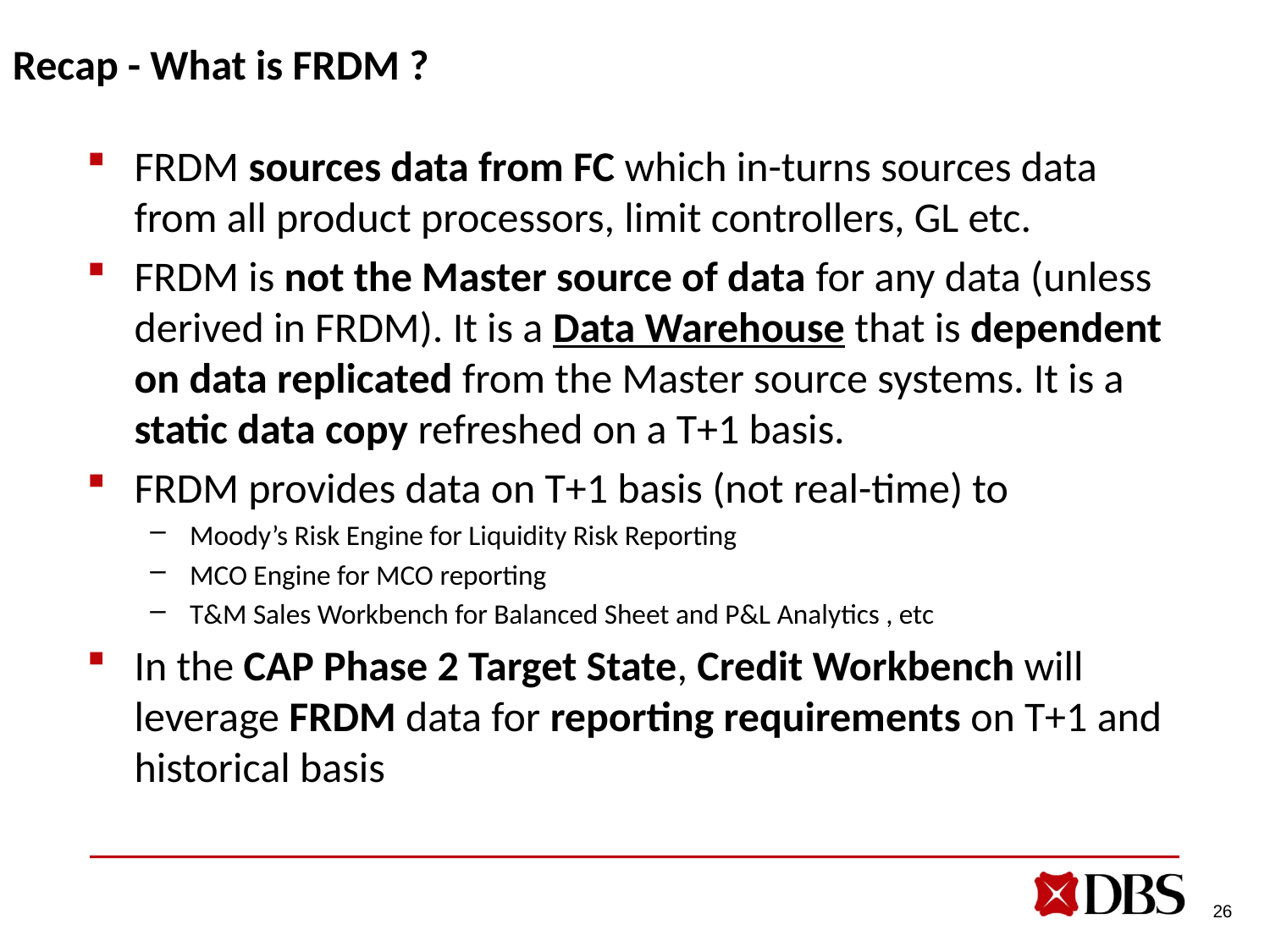

Recap - What is FRDM ?
FRDM sources data from FC which in-turns sources data from all product processors, limit controllers, GL etc.
FRDM is not the Master source of data for any data (unless derived in FRDM). It is a Data Warehouse that is dependent on data replicated from the Master source systems. It is a static data copy refreshed on a T+1 basis.
FRDM provides data on T+1 basis (not real-time) to
Moody’s Risk Engine for Liquidity Risk Reporting
MCO Engine for MCO reporting
T&M Sales Workbench for Balanced Sheet and P&L Analytics , etc
In the CAP Phase 2 Target State, Credit Workbench will leverage FRDM data for reporting requirements on T+1 and historical basis

26